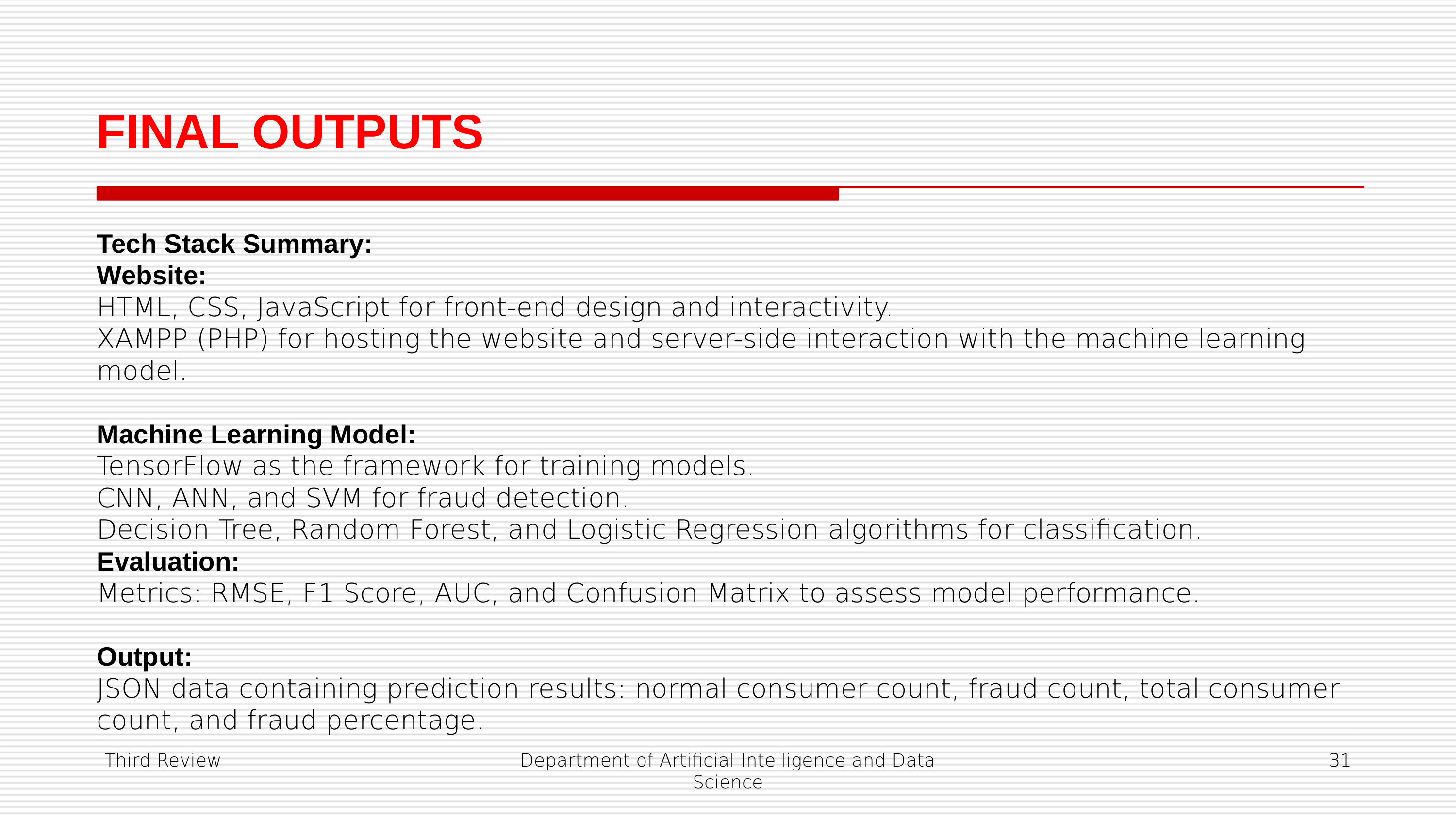

FINAL OUTPUTS

Tech Stack Summary:
Website:
HTML, CSS, JavaScript for front-end design and interactivity.
XAMPP (PHP) for hosting the website and server-side interaction with the machine learning model.

Machine Learning Model:
TensorFlow as the framework for training models.
CNN, ANN, and SVM for fraud detection.
Decision Tree, Random Forest, and Logistic Regression algorithms for classification.
Evaluation:
Metrics: RMSE, F1 Score, AUC, and Confusion Matrix to assess model performance.

Output:
JSON data containing prediction results: normal consumer count, fraud count, total consumer count, and fraud percentage.

Third Review
Department of Artificial Intelligence and Data Science
31